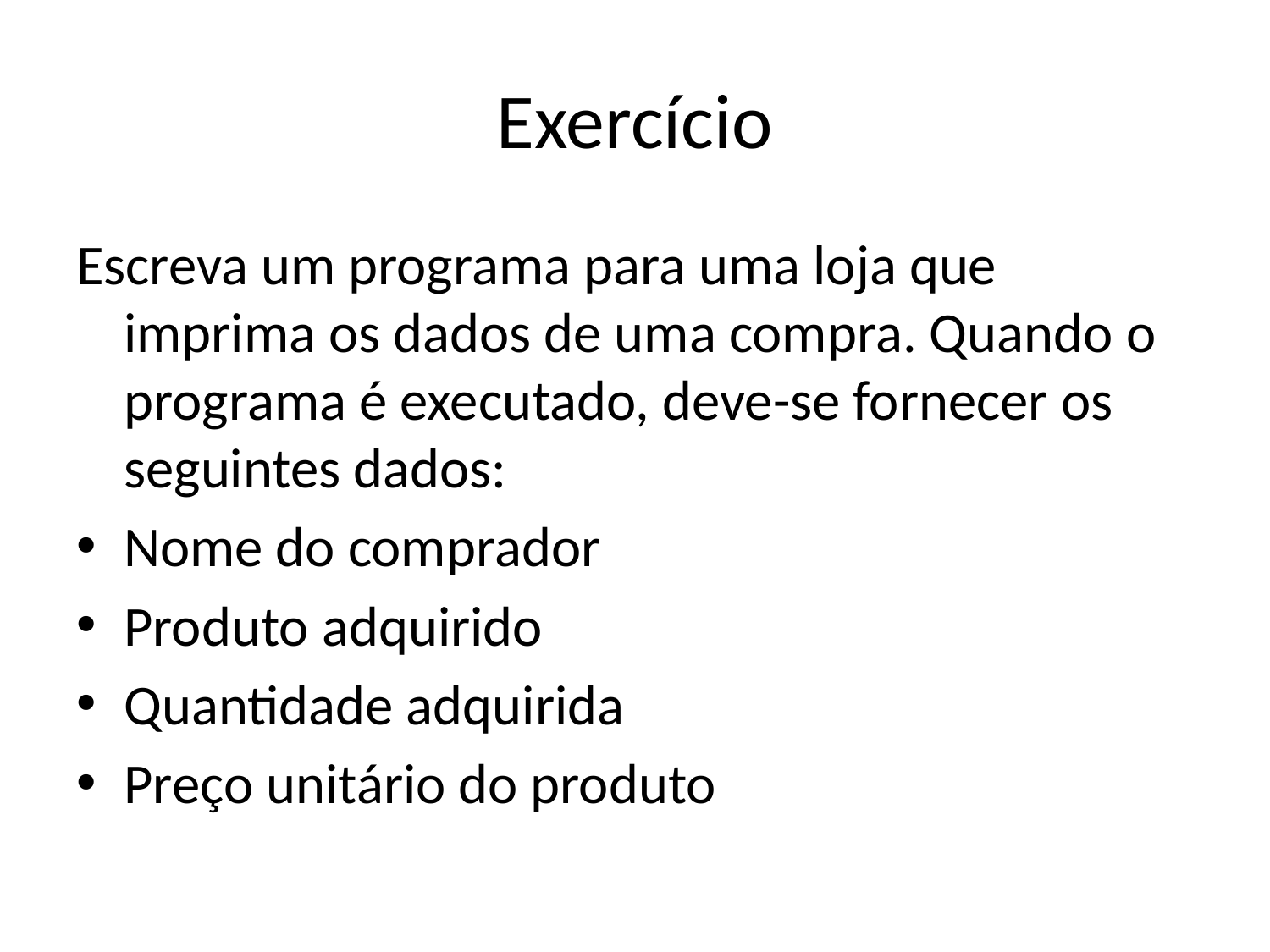

# Exercício
Escreva um programa para uma loja que imprima os dados de uma compra. Quando o programa é executado, deve-se fornecer os seguintes dados:
Nome do comprador
Produto adquirido
Quantidade adquirida
Preço unitário do produto